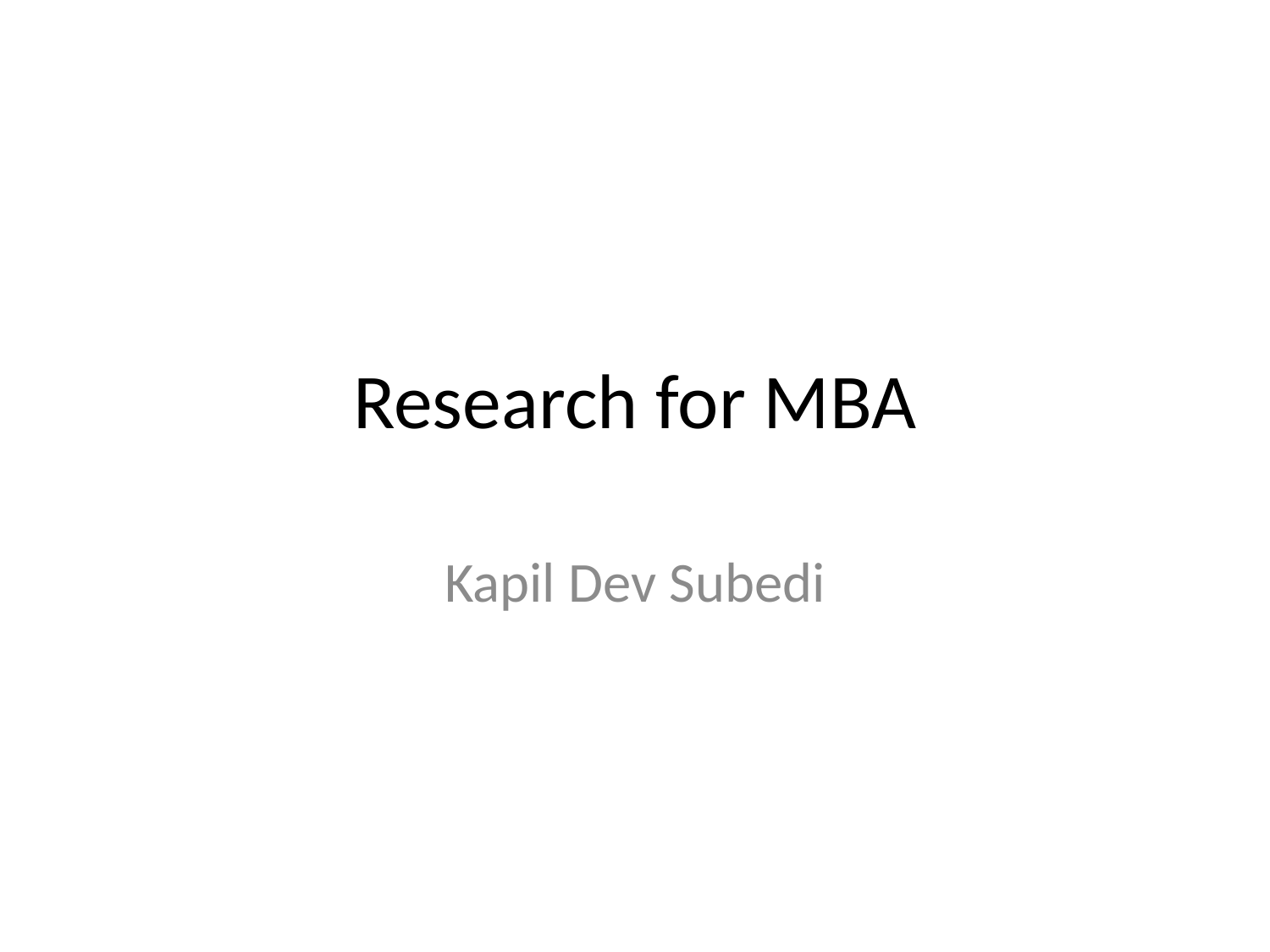

# Research for MBA
Kapil Dev Subedi